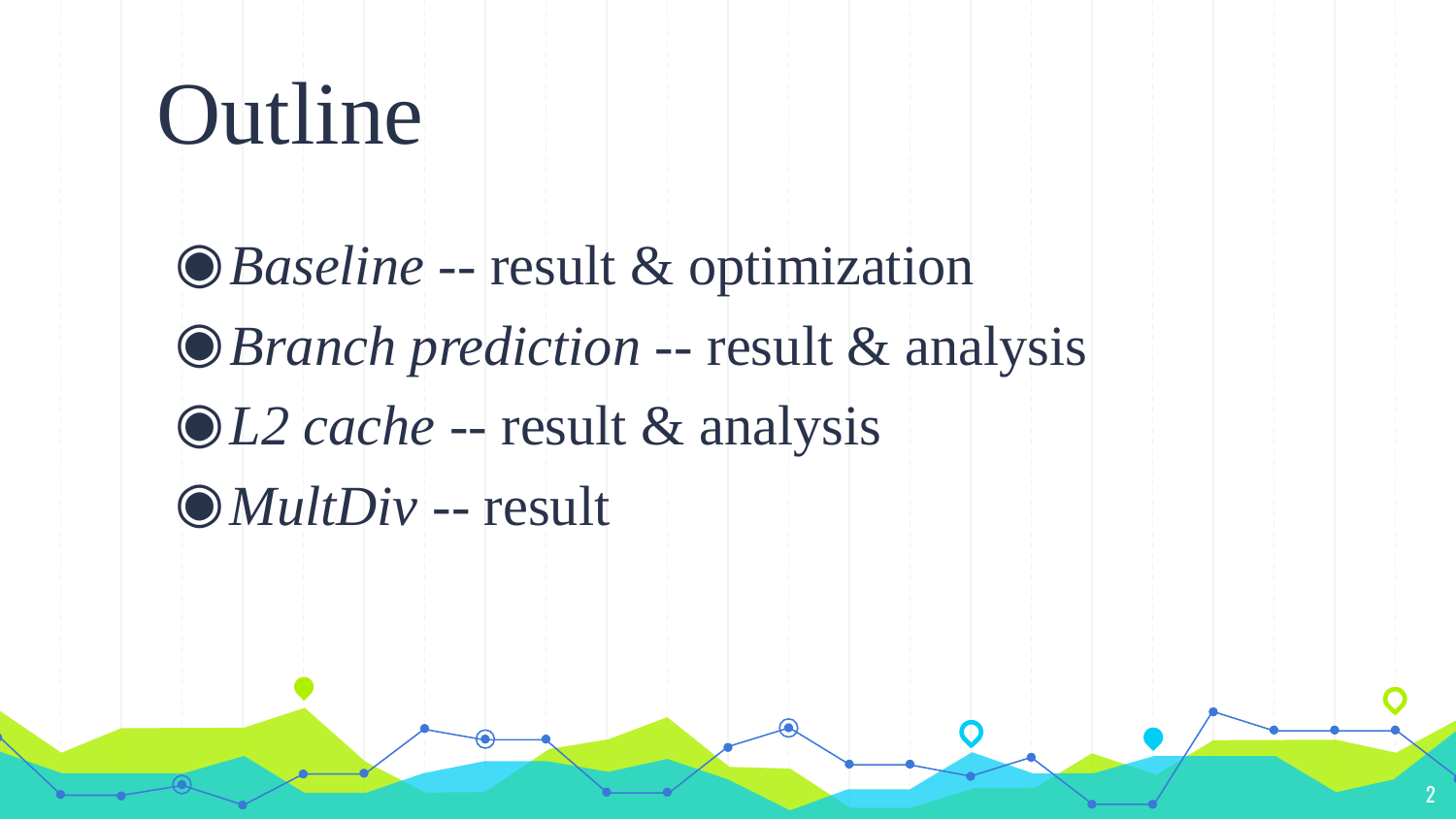

# Outline
Baseline -- result & optimization
Branch prediction -- result & analysis
L2 cache -- result & analysis
MultDiv -- result
2